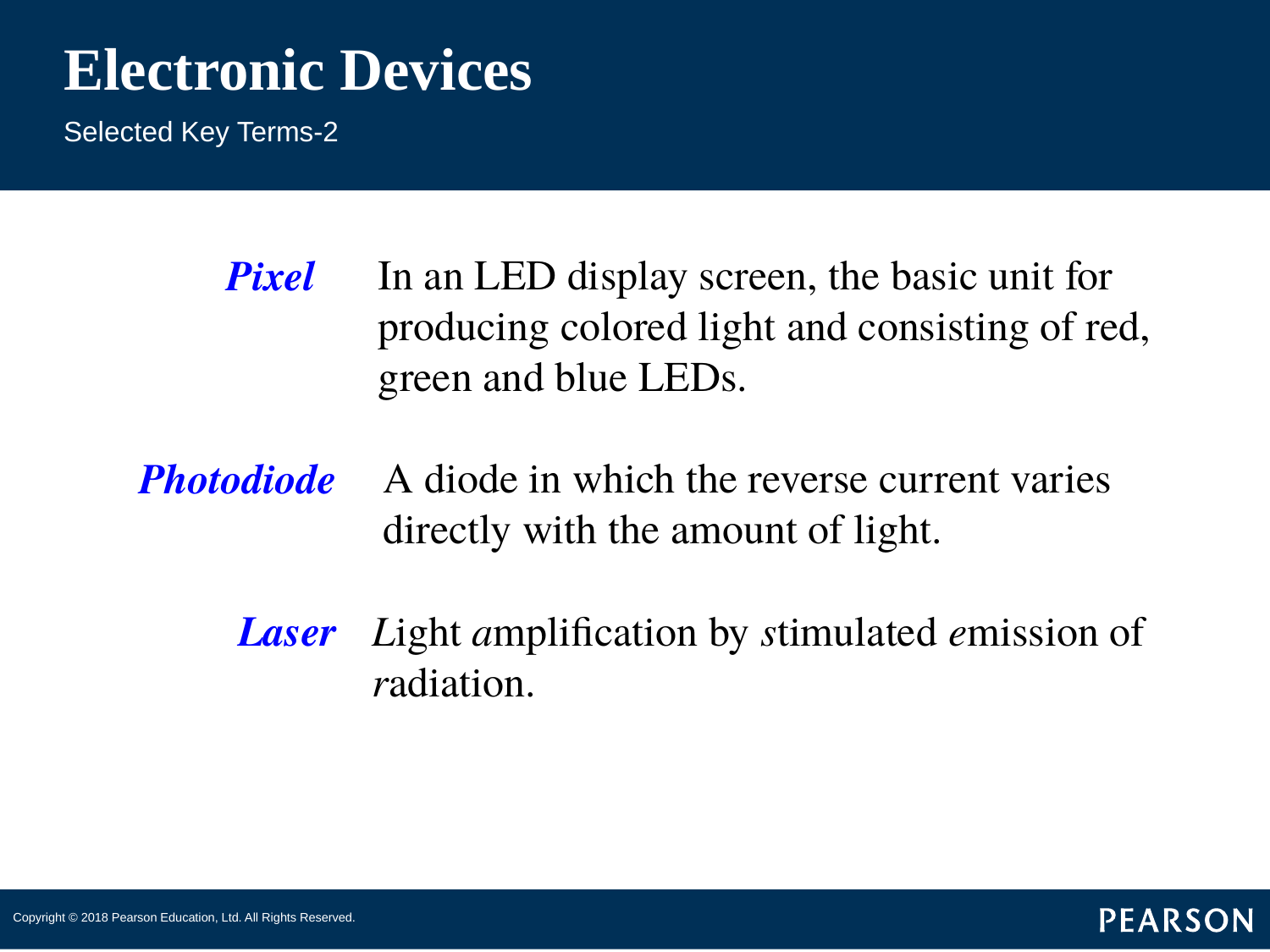

# Electronic Devices
Selected Key Terms-2

In an LED display screen, the basic unit for producing colored light and consisting of red, green and blue LEDs.
Pixel

Photodiode

Laser
A diode in which the reverse current varies directly with the amount of light.
Light amplification by stimulated emission of radiation.